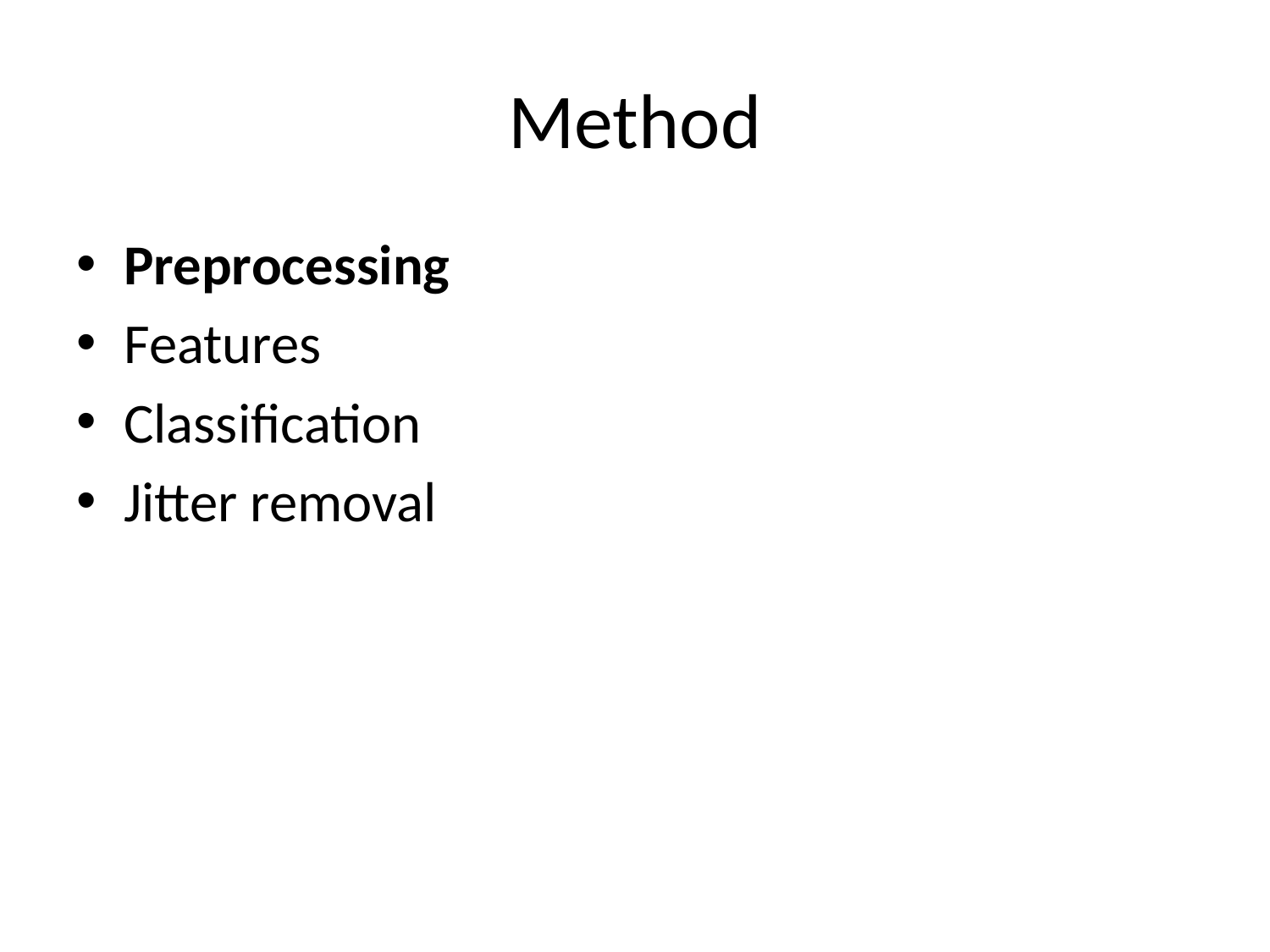

# Method
Preprocessing
Features
Classification
Jitter removal